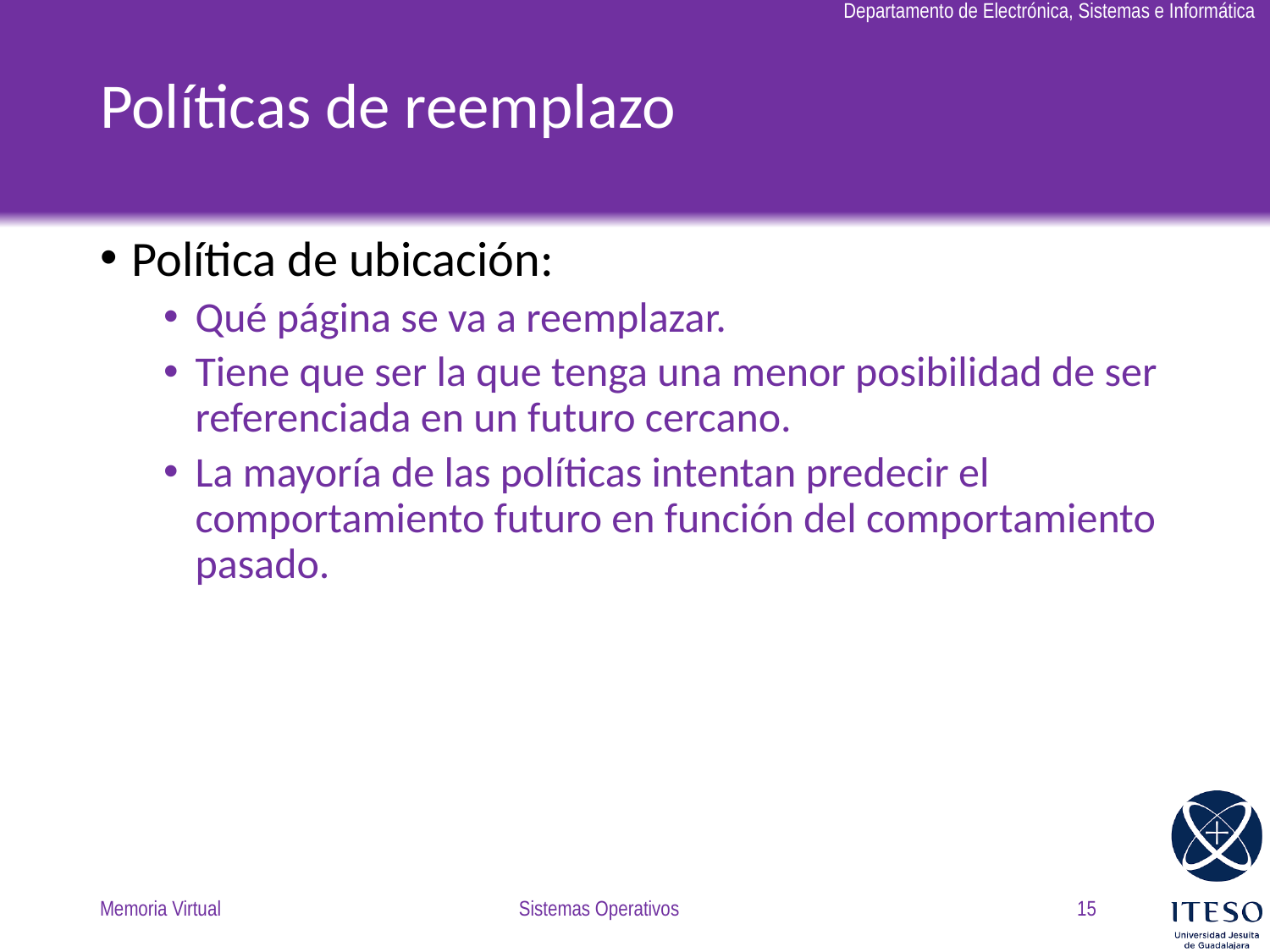

# Políticas de reemplazo
Política de ubicación:
Qué página se va a reemplazar.
Tiene que ser la que tenga una menor posibilidad de ser referenciada en un futuro cercano.
La mayoría de las políticas intentan predecir el comportamiento futuro en función del comportamiento pasado.
Memoria Virtual
Sistemas Operativos
15